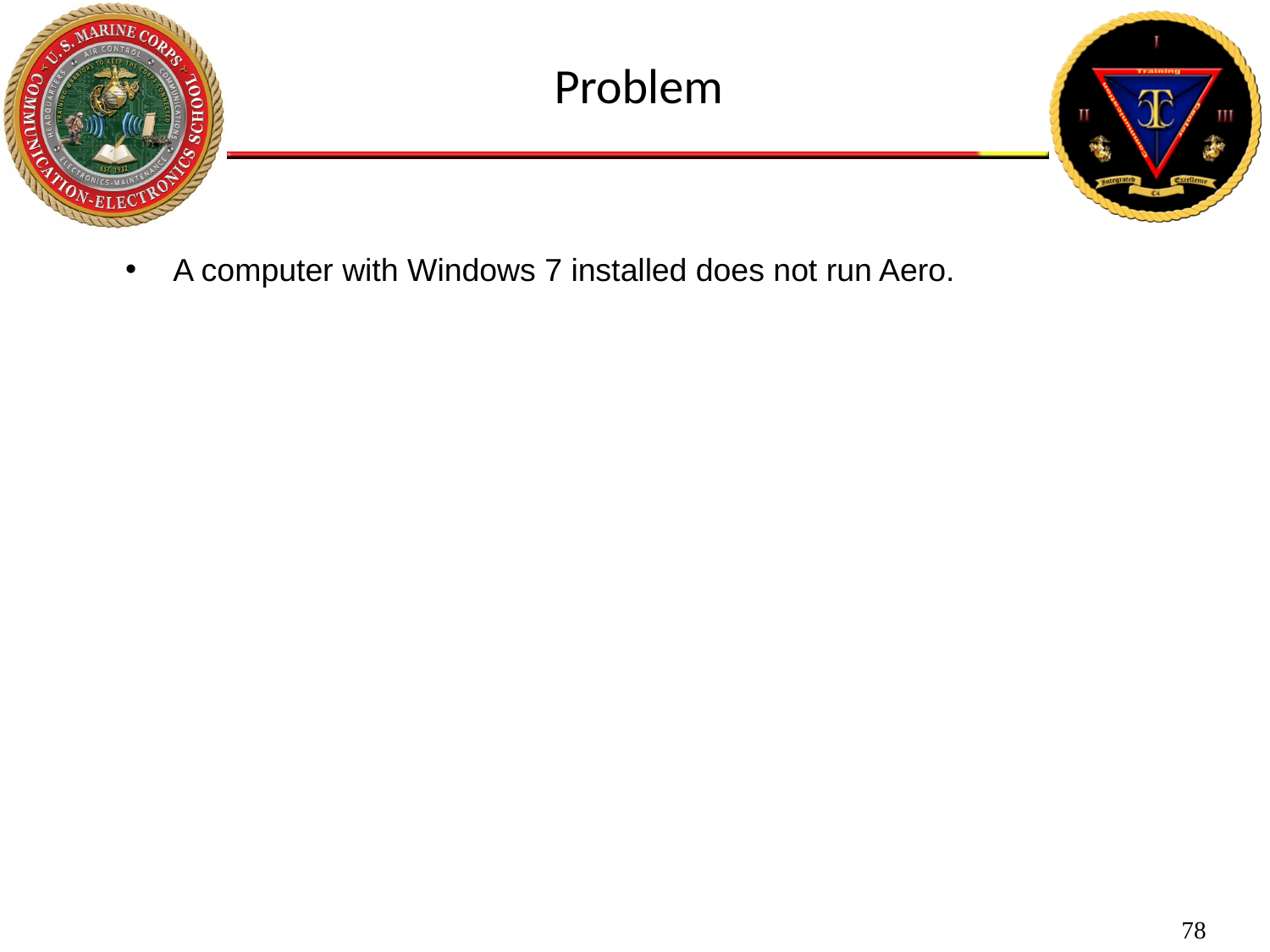

Problem
A computer with Windows 7 installed does not run Aero.